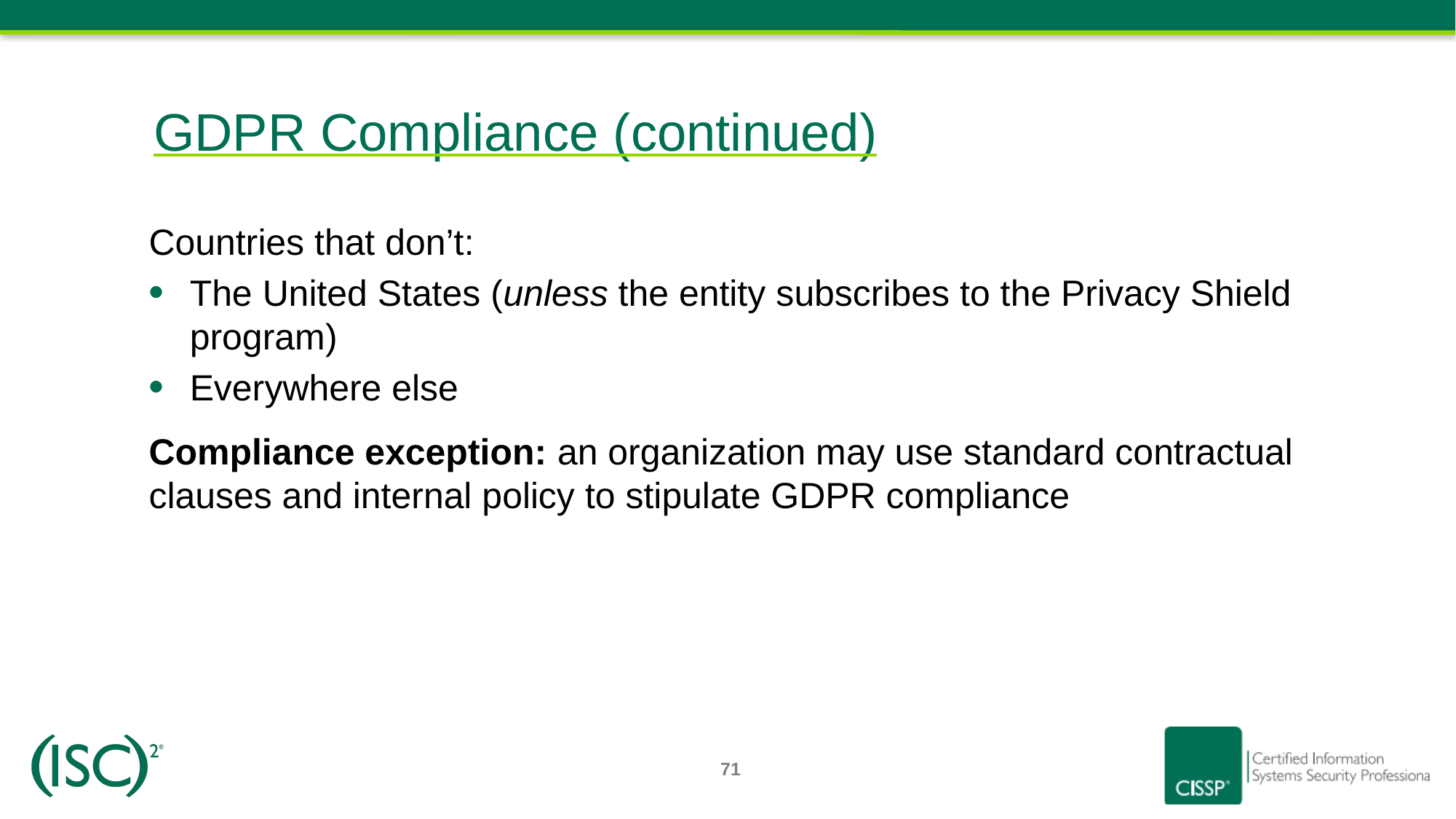

# GDPR Compliance (continued)
Countries that don’t:
The United States (unless the entity subscribes to the Privacy Shield program)
Everywhere else
Compliance exception: an organization may use standard contractual clauses and internal policy to stipulate GDPR compliance